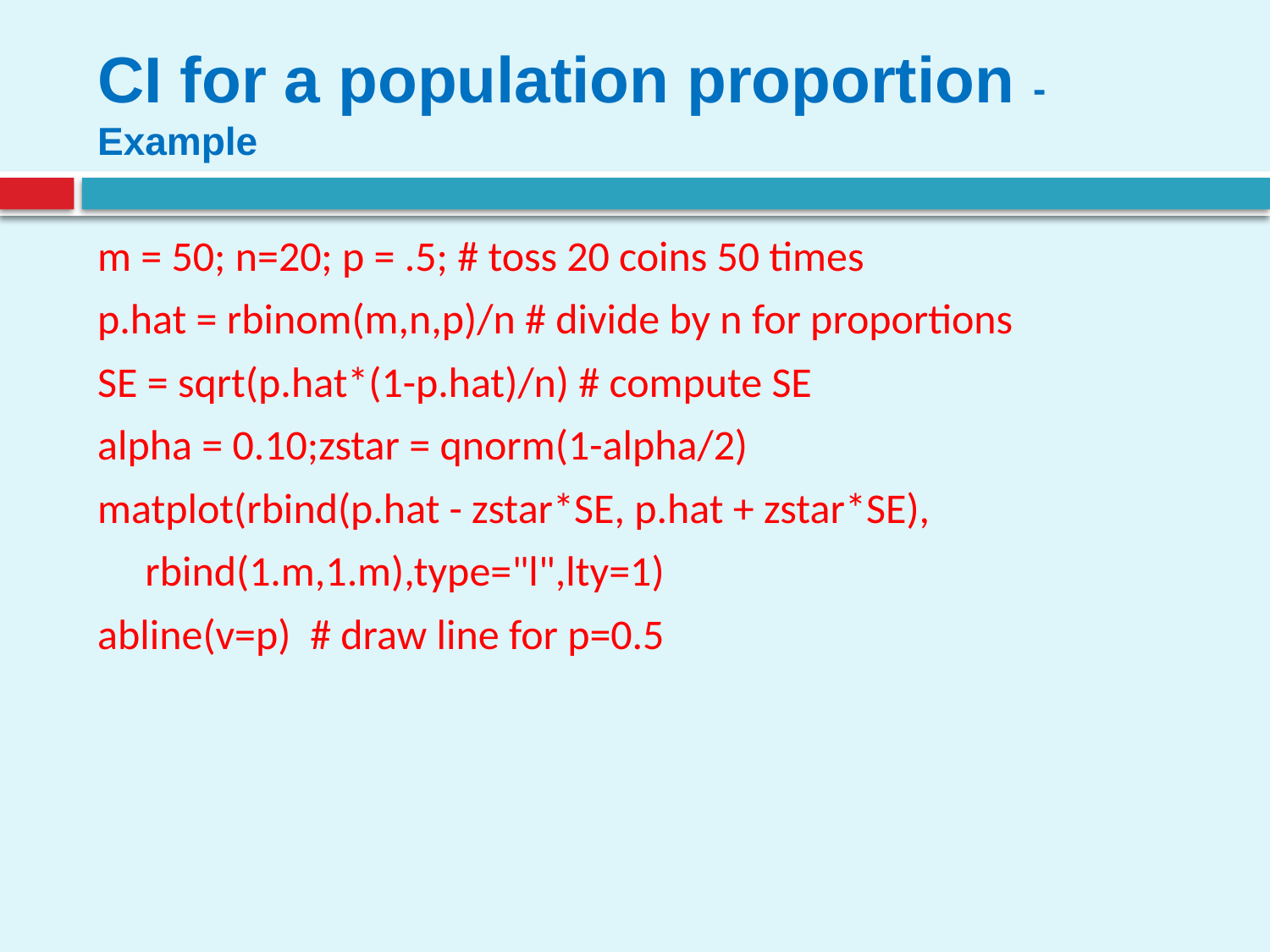

# CI for a population proportion - Example
m = 50; n=20; p = .5; # toss 20 coins 50 times
p.hat = rbinom(m,n,p)/n # divide by n for proportions
SE = sqrt(p.hat*(1-p.hat)/n) # compute SE
alpha = 0.10;zstar = qnorm(1-alpha/2)
matplot(rbind(p.hat - zstar*SE, p.hat + zstar*SE),
     rbind(1.m,1.m),type="l",lty=1)
abline(v=p)  # draw line for p=0.5